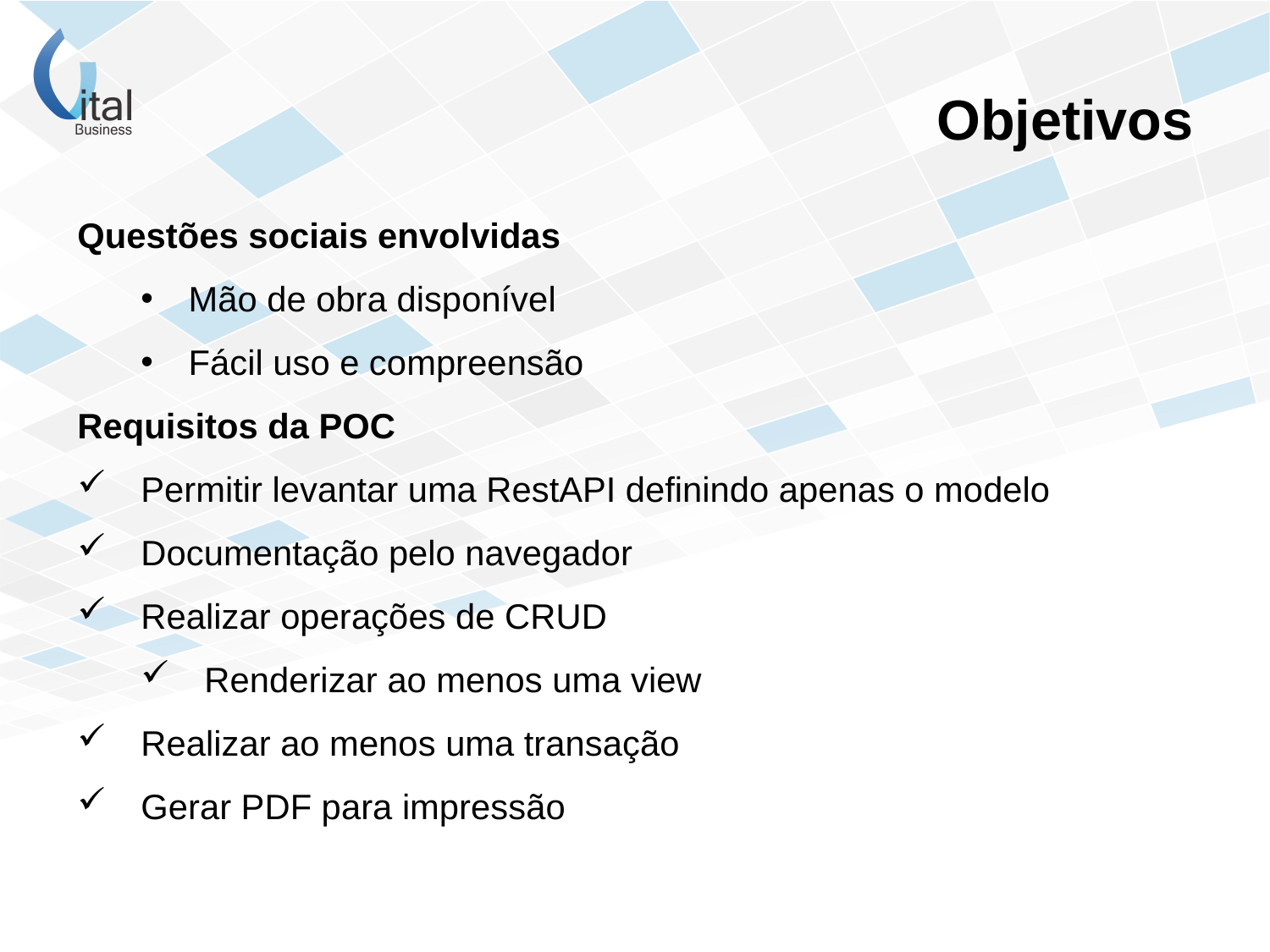

Objetivos
Questões sociais envolvidas
Mão de obra disponível
Fácil uso e compreensão
Requisitos da POC
Permitir levantar uma RestAPI definindo apenas o modelo
Documentação pelo navegador
Realizar operações de CRUD
Renderizar ao menos uma view
Realizar ao menos uma transação
Gerar PDF para impressão